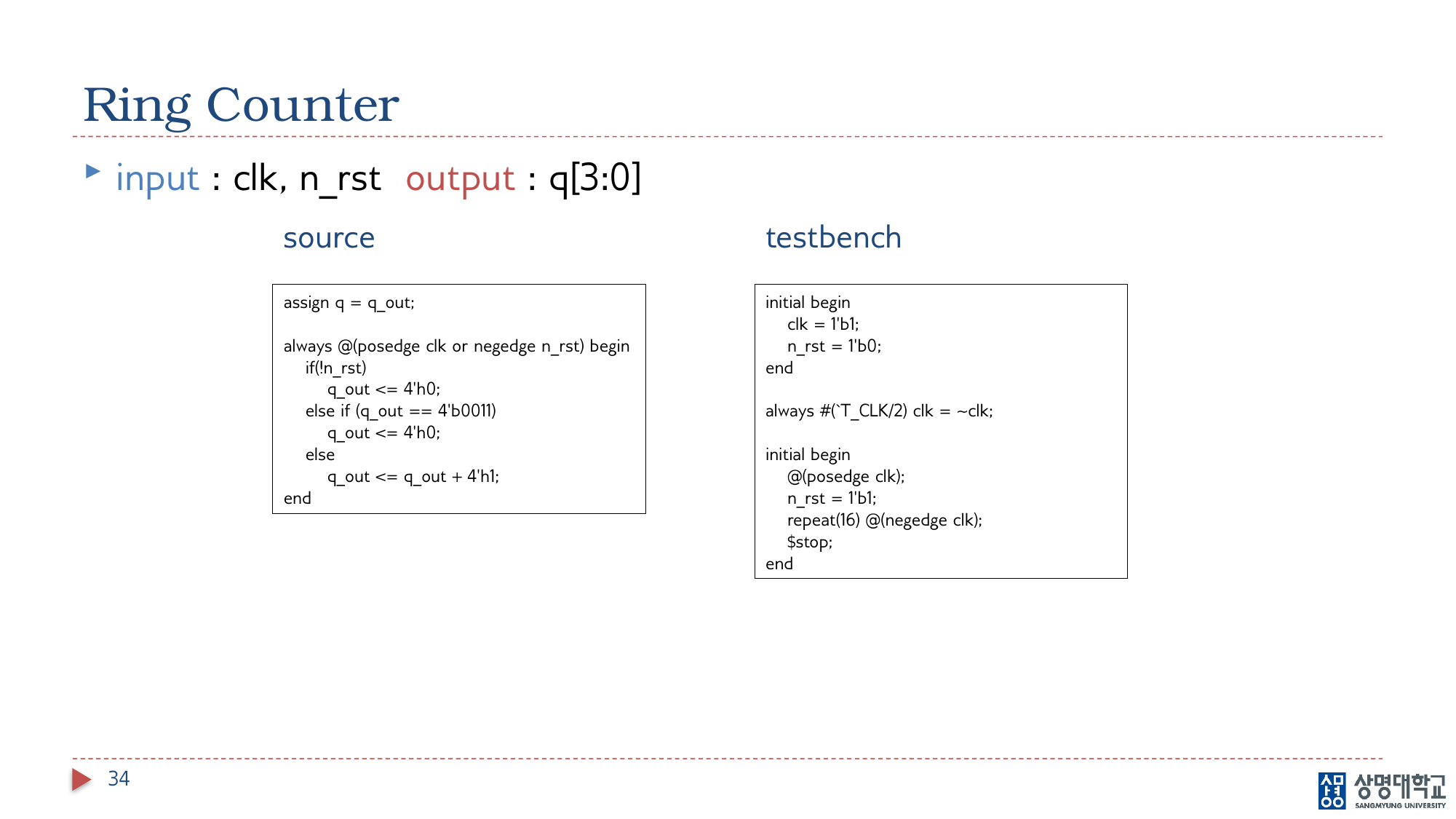

# Ring Counter

input : clk, n_rst  output : q[3:0]

testbench
source
assign q = q_out;
always @(posedge clk or negedge n_rst) begin
    if(!n_rst)
        q_out <= 4'h0;
    else if (q_out == 4'b0011)
        q_out <= 4'h0;
    else
        q_out <= q_out + 4'h1;
end
initial begin
    clk = 1'b1;
    n_rst = 1'b0;
end
always #(`T_CLK/2) clk = ~clk;
initial begin
    @(posedge clk);
    n_rst = 1'b1;
    repeat(16) @(negedge clk);
    $stop;
end
34